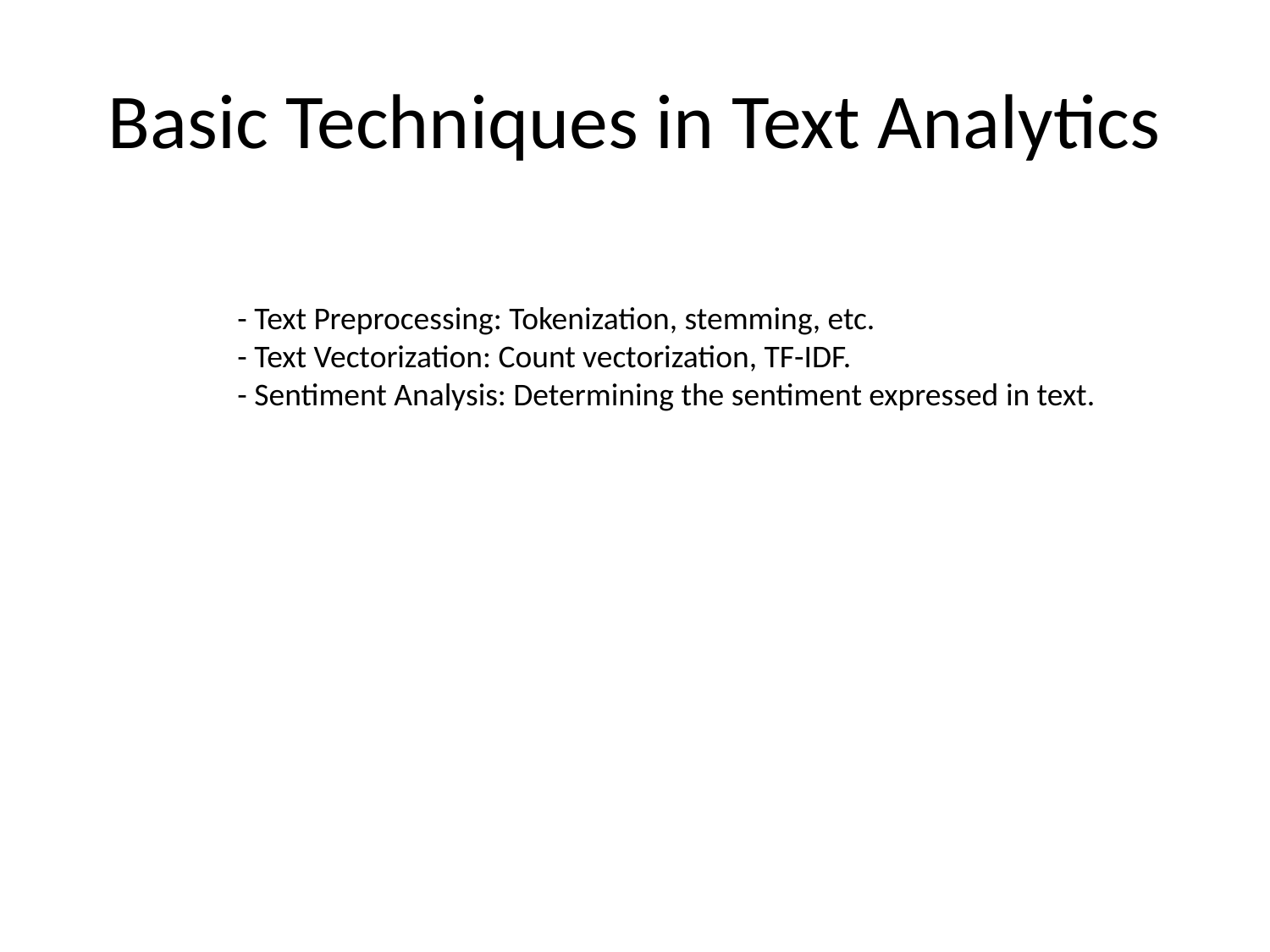

# Basic Techniques in Text Analytics

- Text Preprocessing: Tokenization, stemming, etc.
- Text Vectorization: Count vectorization, TF-IDF.
- Sentiment Analysis: Determining the sentiment expressed in text.